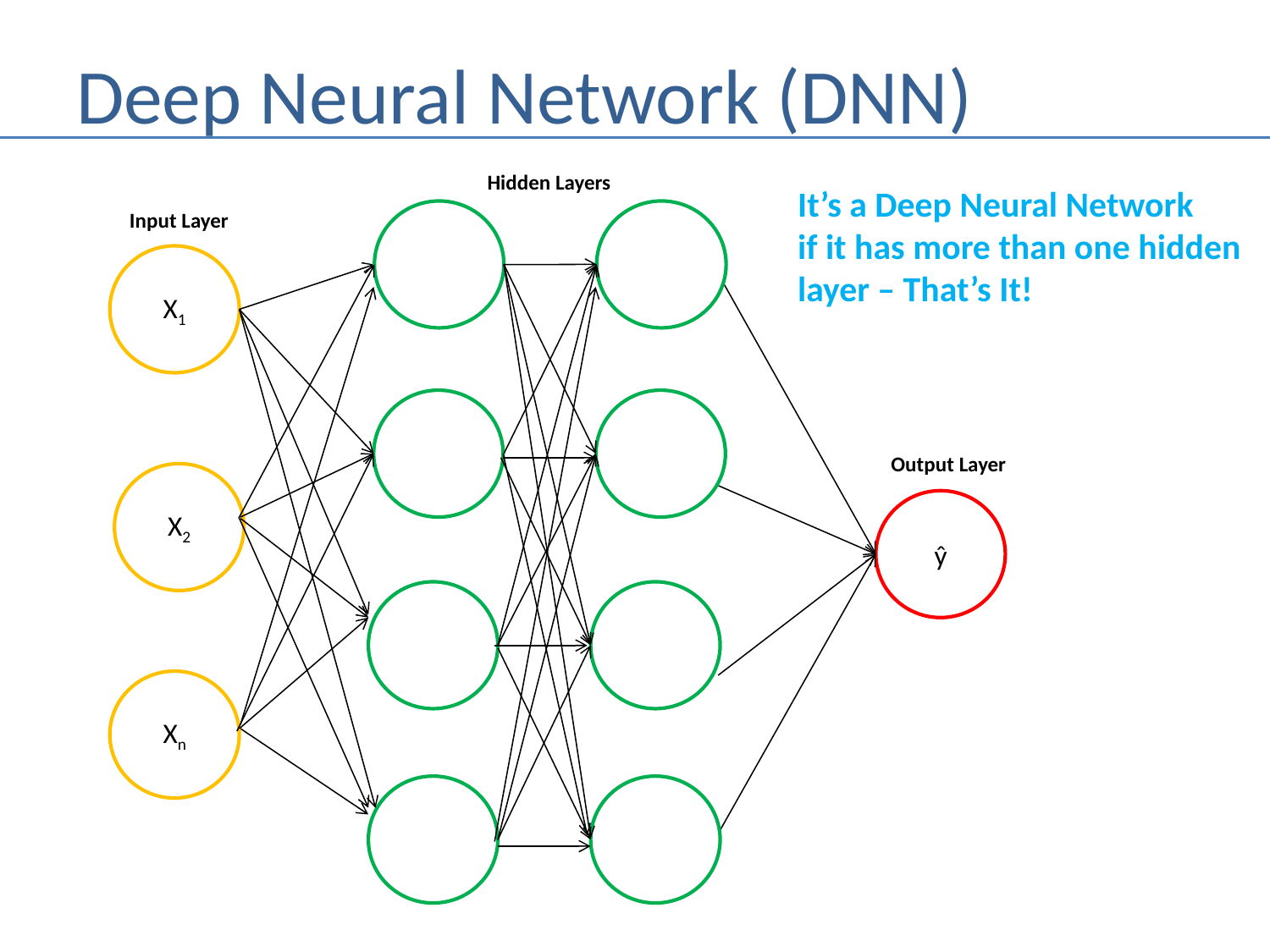

# Deep Neural Network (DNN)
Hidden Layers
It’s a Deep Neural Network
if it has more than one hidden
layer – That’s It!
Input Layer

X1

Output Layer
X2
ŷ

Xn